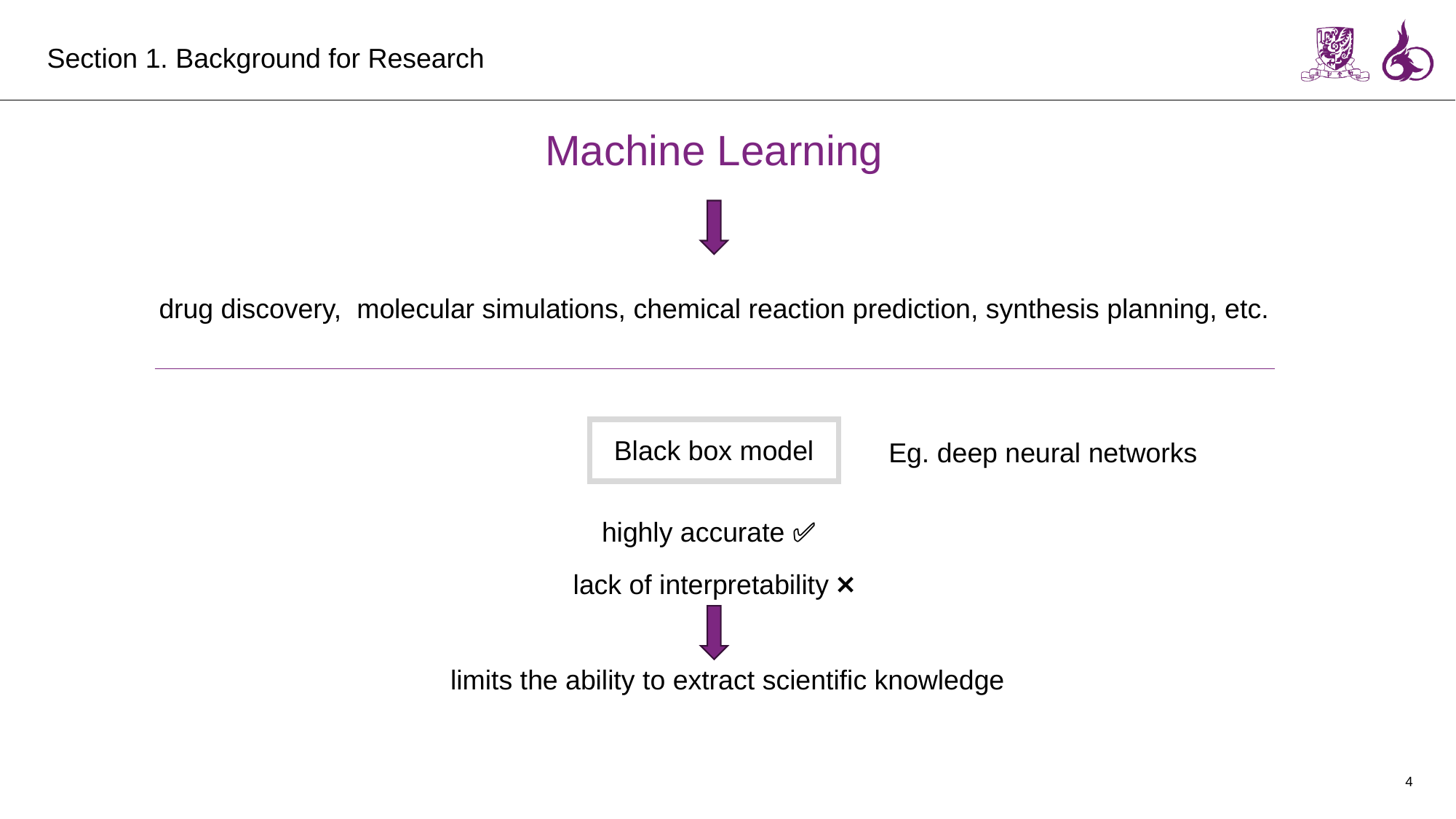

Section 1. Background for Research
Machine Learning

drug discovery,  molecular simulations, chemical reaction prediction, synthesis planning, etc.

Black box model
Eg. deep neural networks

highly accurate ✅
lack of interpretability ❌

limits the ability to extract scientific knowledge
4